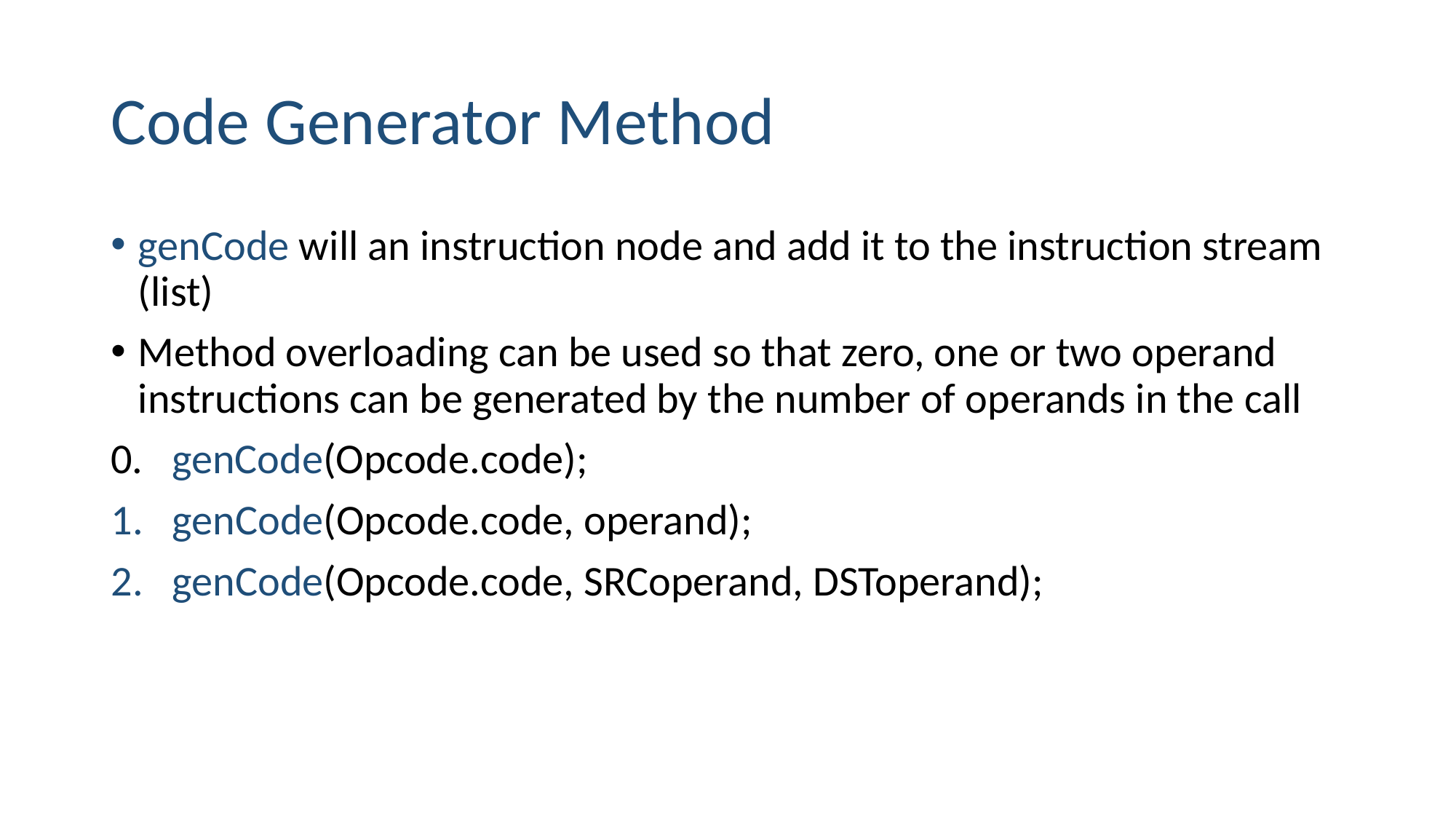

# Code Generator Method
genCode will an instruction node and add it to the instruction stream (list)
Method overloading can be used so that zero, one or two operand instructions can be generated by the number of operands in the call
0.   genCode(Opcode.code);
genCode(Opcode.code, operand);
genCode(Opcode.code, SRCoperand, DSToperand);